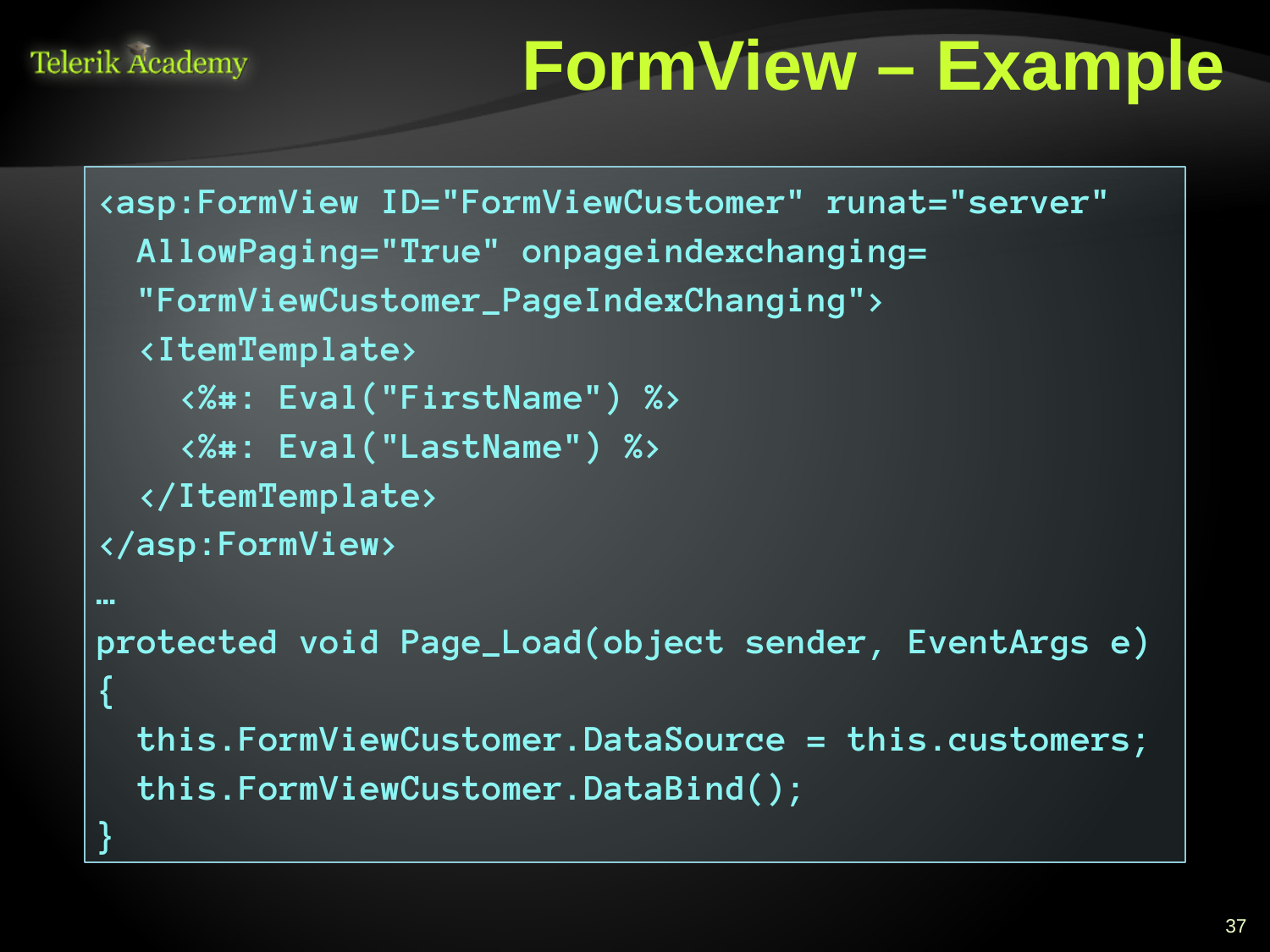

# FormView – Example
<asp:FormView ID="FormViewCustomer" runat="server"
  AllowPaging="True" onpageindexchanging=
  "FormViewCustomer_PageIndexChanging">
  <ItemTemplate>
    <%#: Eval("FirstName") %>
    <%#: Eval("LastName") %>
  </ItemTemplate>
</asp:FormView>
…
protected void Page_Load(object sender, EventArgs e)
{
  this.FormViewCustomer.DataSource = this.customers;
  this.FormViewCustomer.DataBind();
}
37